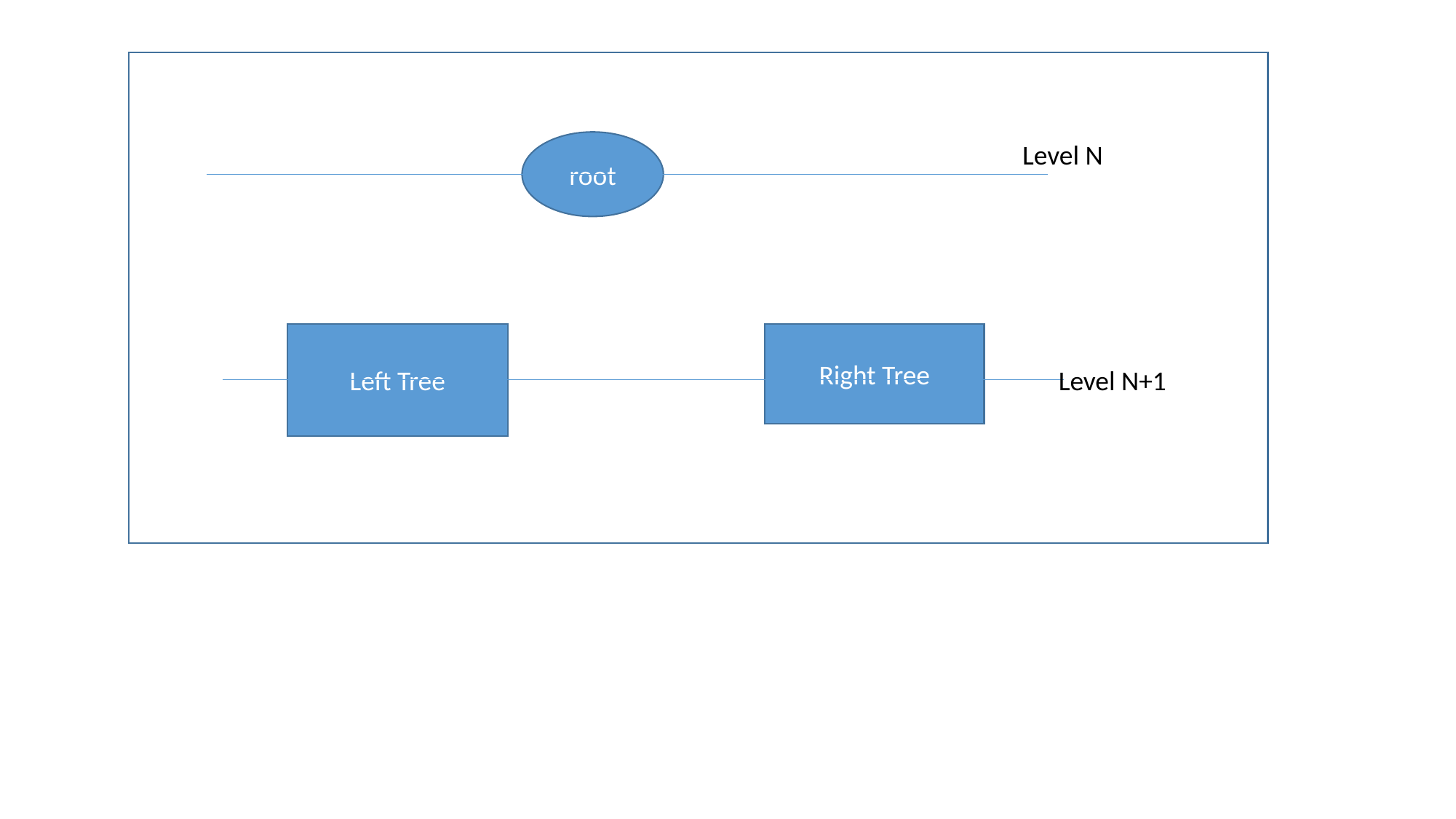

root
Level N
Left Tree
Right Tree
Level N+1